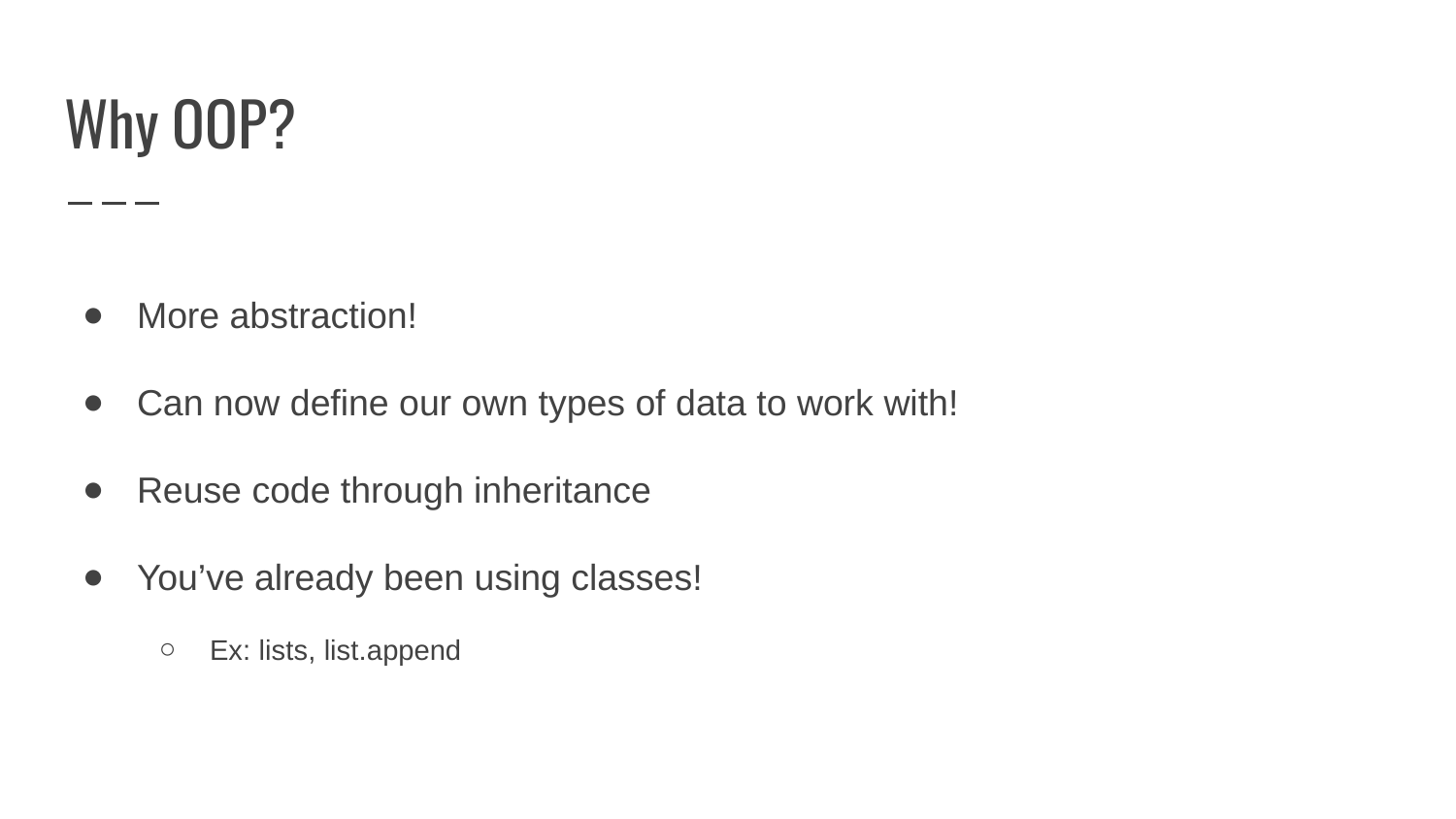

# Why OOP?
More abstraction!
Can now define our own types of data to work with!
Reuse code through inheritance
You’ve already been using classes!
Ex: lists, list.append